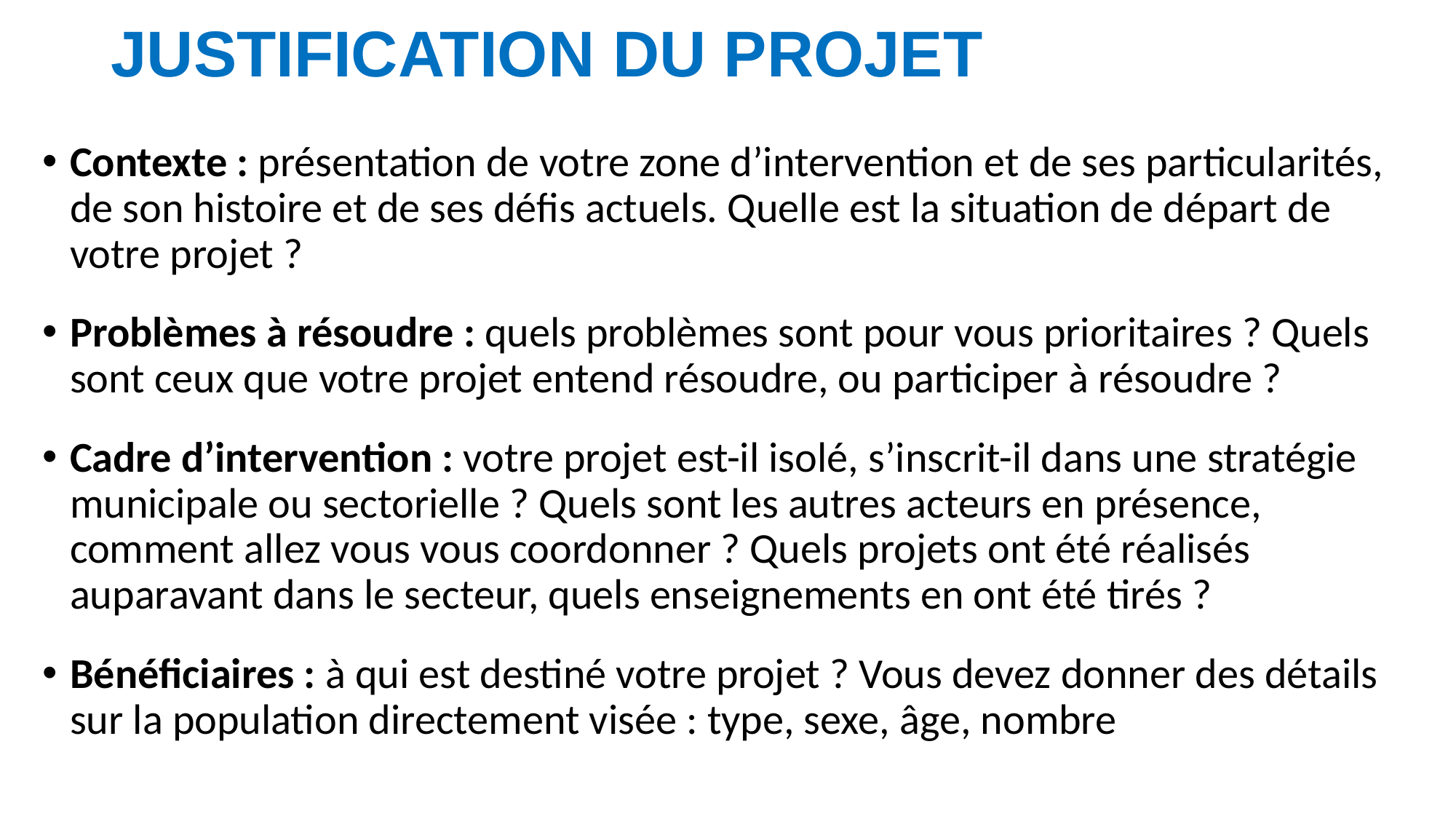

# JUSTIFICATION DU PROJET
Contexte : présentation de votre zone d’intervention et de ses particularités, de son histoire et de ses défis actuels. Quelle est la situation de départ de votre projet ?
Problèmes à résoudre : quels problèmes sont pour vous prioritaires ? Quels sont ceux que votre projet entend résoudre, ou participer à résoudre ?
Cadre d’intervention : votre projet est-il isolé, s’inscrit-il dans une stratégie municipale ou sectorielle ? Quels sont les autres acteurs en présence, comment allez vous vous coordonner ? Quels projets ont été réalisés auparavant dans le secteur, quels enseignements en ont été tirés ?
Bénéficiaires : à qui est destiné votre projet ? Vous devez donner des détails sur la population directement visée : type, sexe, âge, nombre